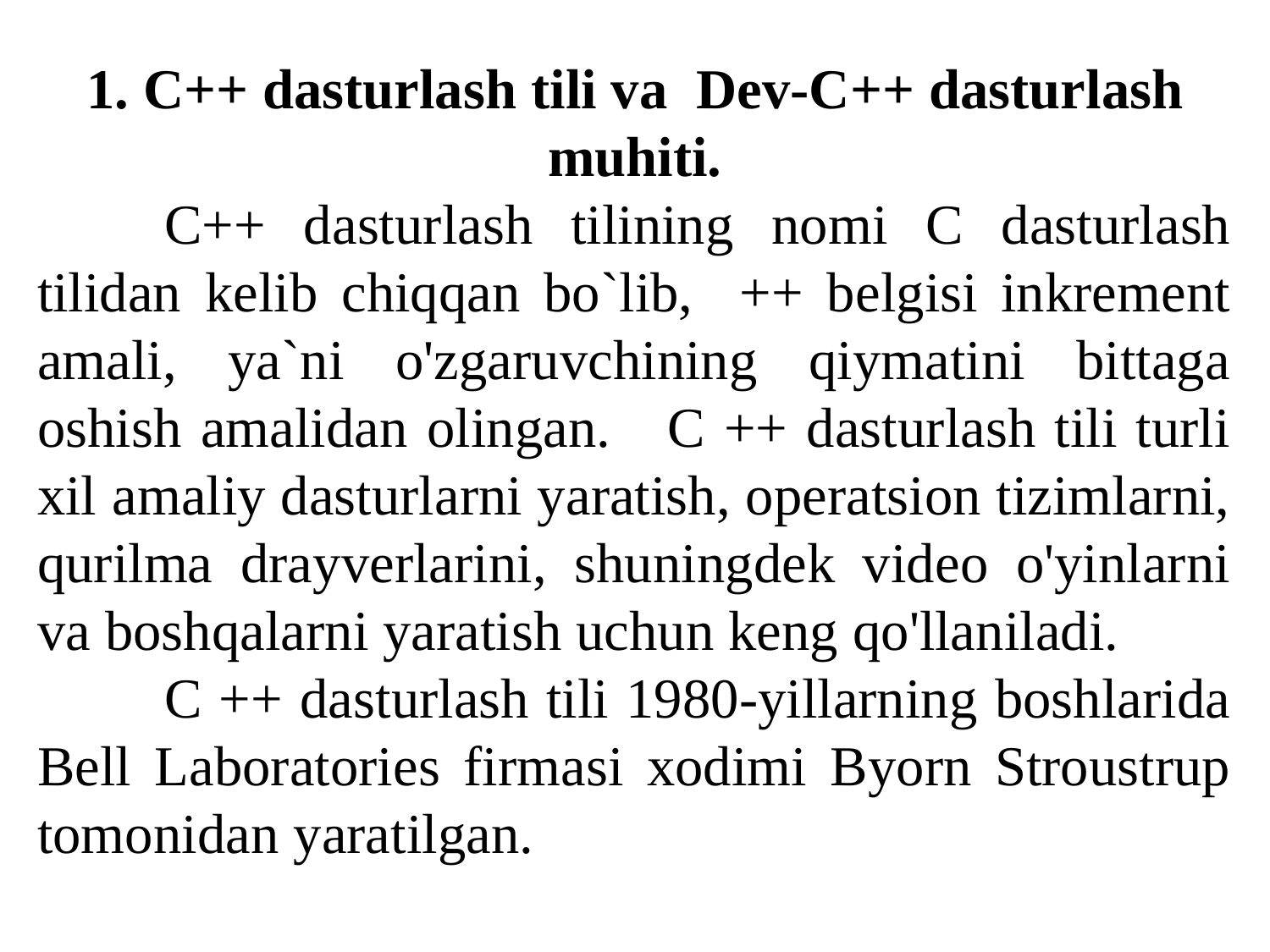

1. C++ dasturlash tili va  Dev-C++ dasturlash muhiti.
	C++ dasturlash tilining nomi C dasturlash tilidan kelib chiqqan bo`lib,  ++ belgisi inkrement amali, ya`ni o'zgaruvchining qiymatini bittaga oshish amalidan olingan.   C ++ dasturlash tili turli xil amaliy dasturlarni yaratish, operatsion tizimlarni, qurilma drayverlarini, shuningdek video o'yinlarni va boshqalarni yaratish uchun keng qo'llaniladi.
	C ++ dasturlash tili 1980-yillarning boshlarida Bell Laboratories firmasi xodimi Byorn Stroustrup tomonidan yaratilgan.